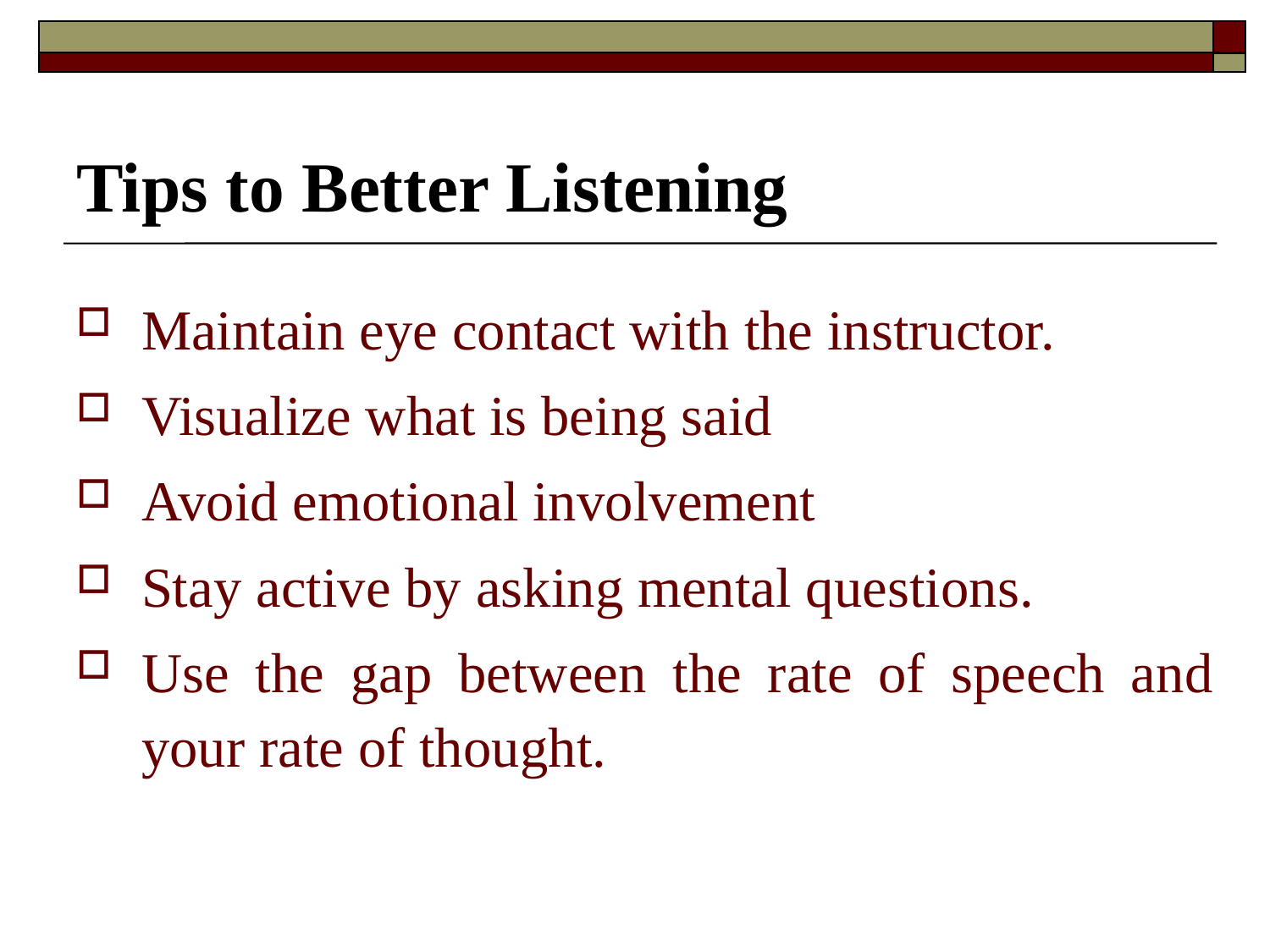

# Tips to Better Listening
Maintain eye contact with the instructor.
Visualize what is being said
Avoid emotional involvement
Stay active by asking mental questions.
Use the gap between the rate of speech and your rate of thought.